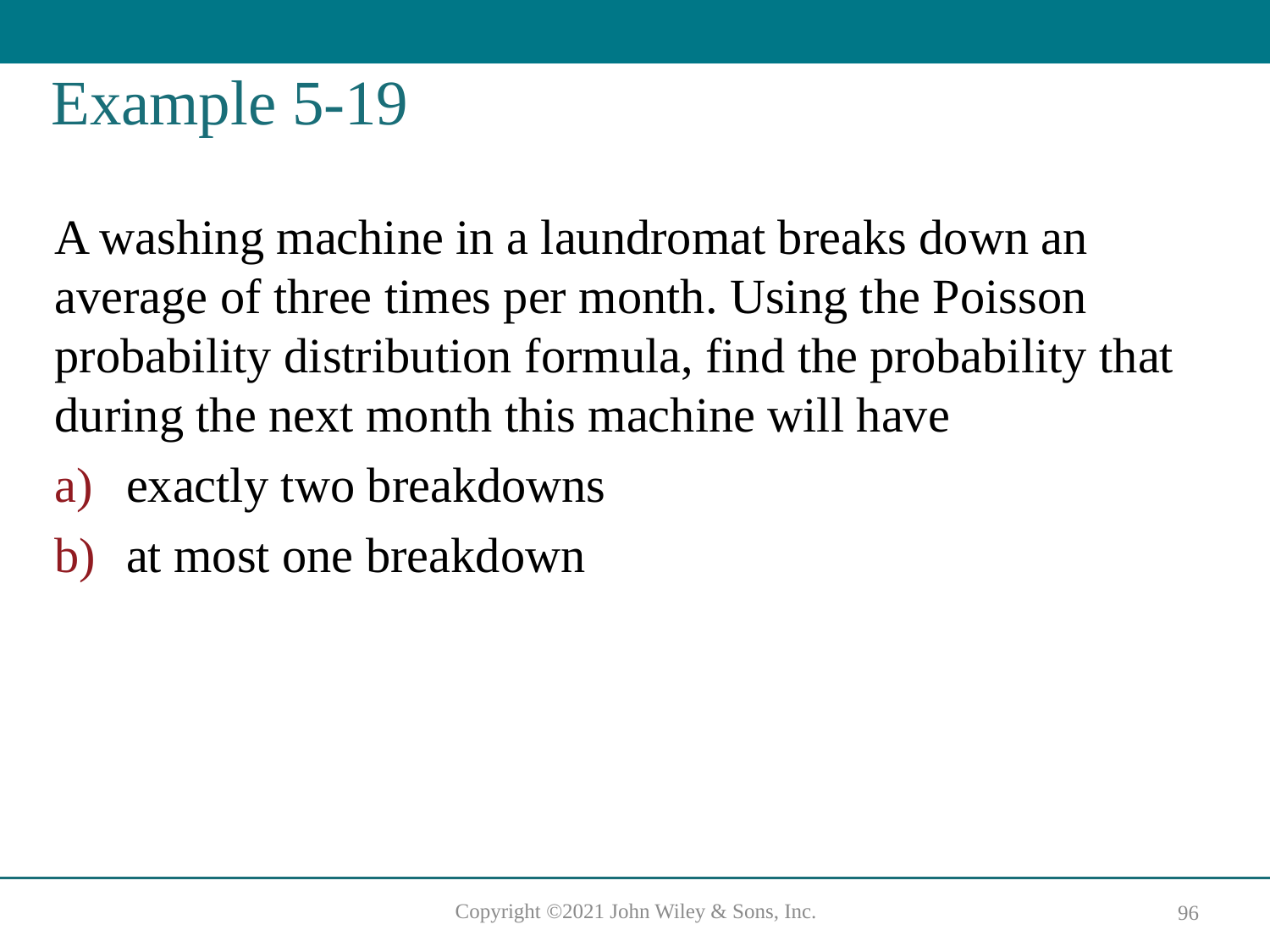

# Example 5-19
A washing machine in a laundromat breaks down an average of three times per month. Using the Poisson probability distribution formula, find the probability that during the next month this machine will have
exactly two breakdowns
at most one breakdown